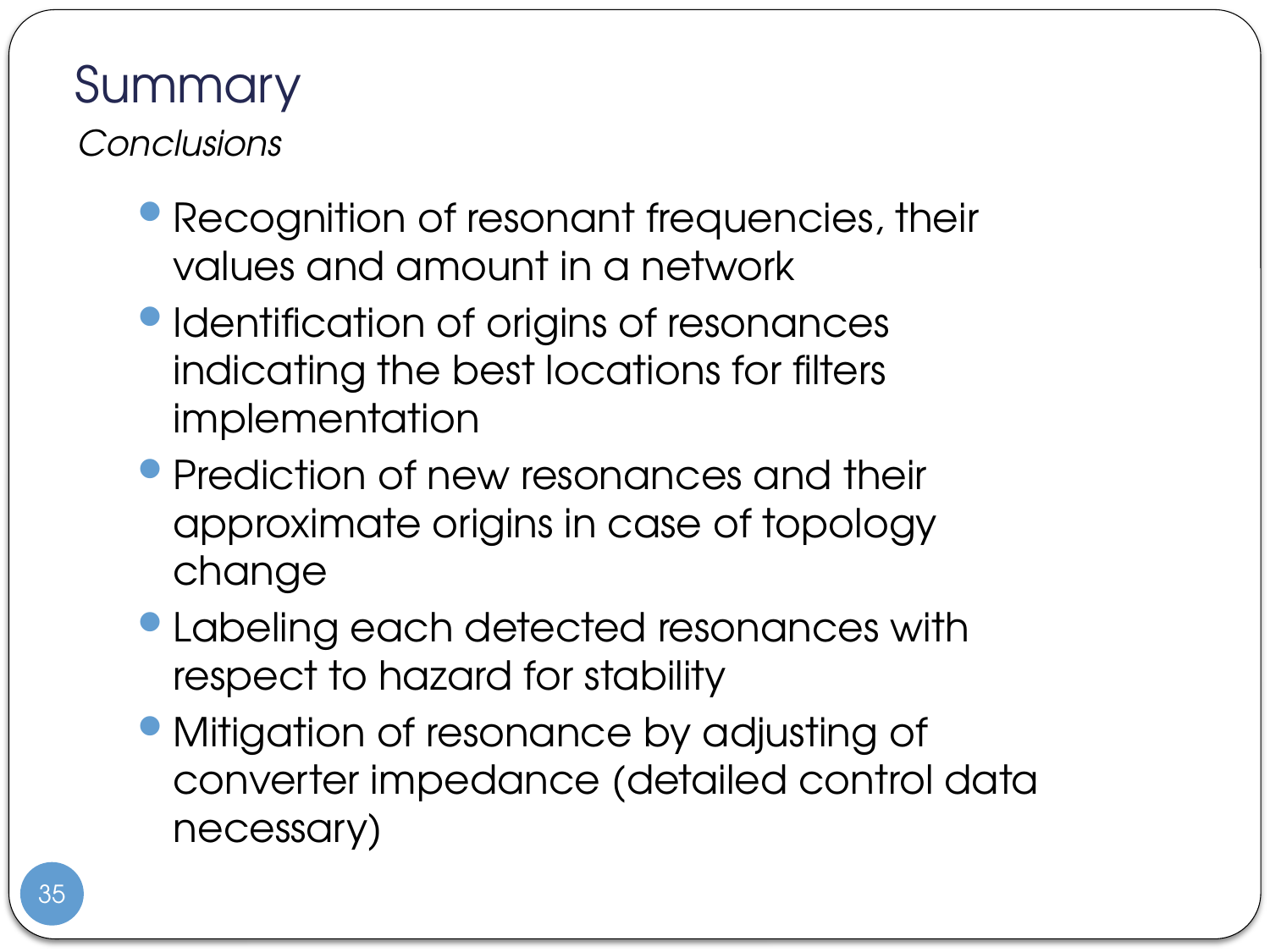

# Summary
Conclusions
Recognition of resonant frequencies, their values and amount in a network
Identification of origins of resonances indicating the best locations for filters implementation
Prediction of new resonances and their approximate origins in case of topology change
Labeling each detected resonances with respect to hazard for stability
Mitigation of resonance by adjusting of converter impedance (detailed control data necessary)

35